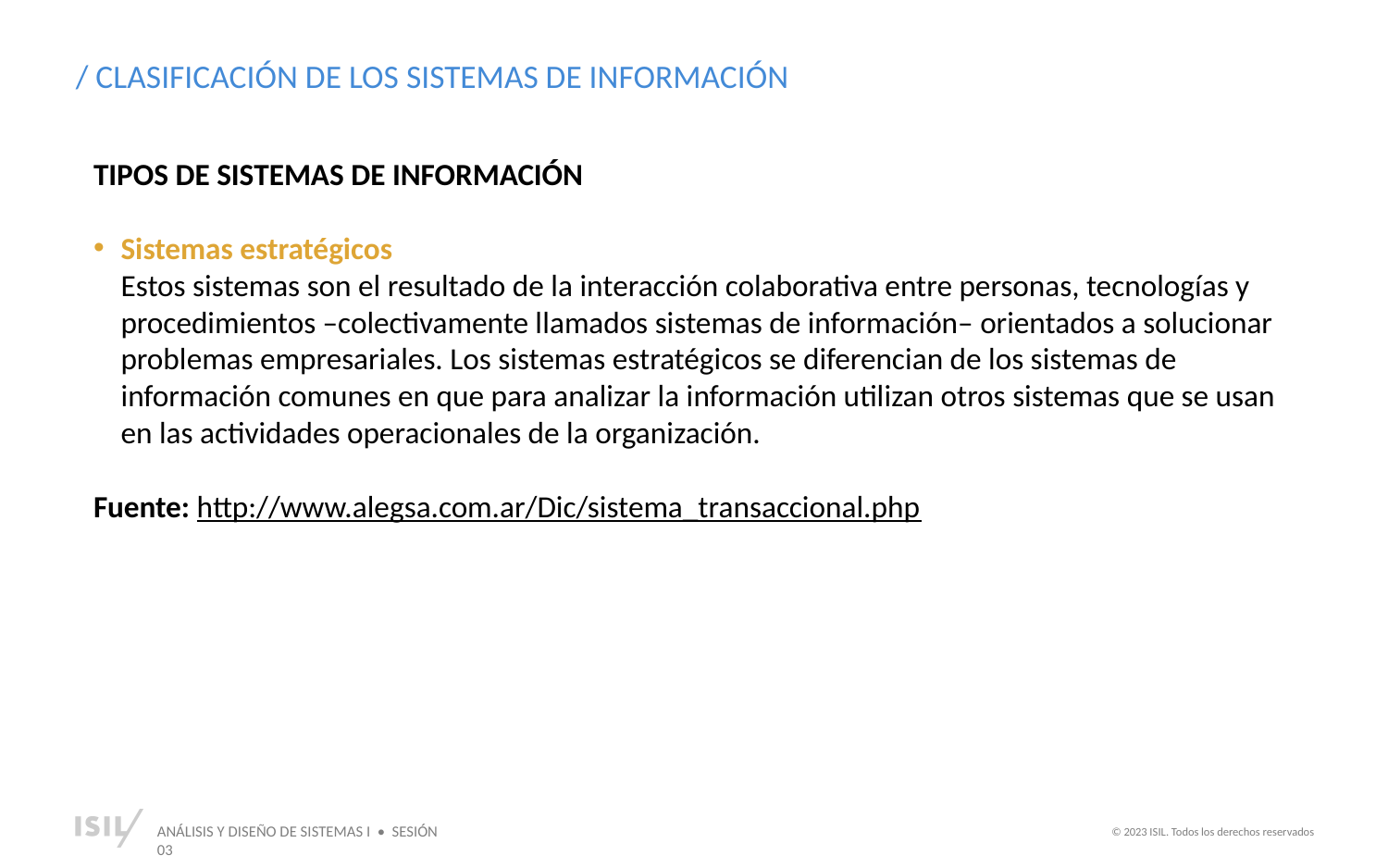

/ CLASIFICACIÓN DE LOS SISTEMAS DE INFORMACIÓN
TIPOS DE SISTEMAS DE INFORMACIÓN

Sistemas estratégicos
Estos sistemas son el resultado de la interacción colaborativa entre personas, tecnologías y procedimientos –colectivamente llamados sistemas de información– orientados a solucionar problemas empresariales. Los sistemas estratégicos se diferencian de los sistemas de información comunes en que para analizar la información utilizan otros sistemas que se usan en las actividades operacionales de la organización.

Fuente: http://www.alegsa.com.ar/Dic/sistema_transaccional.php